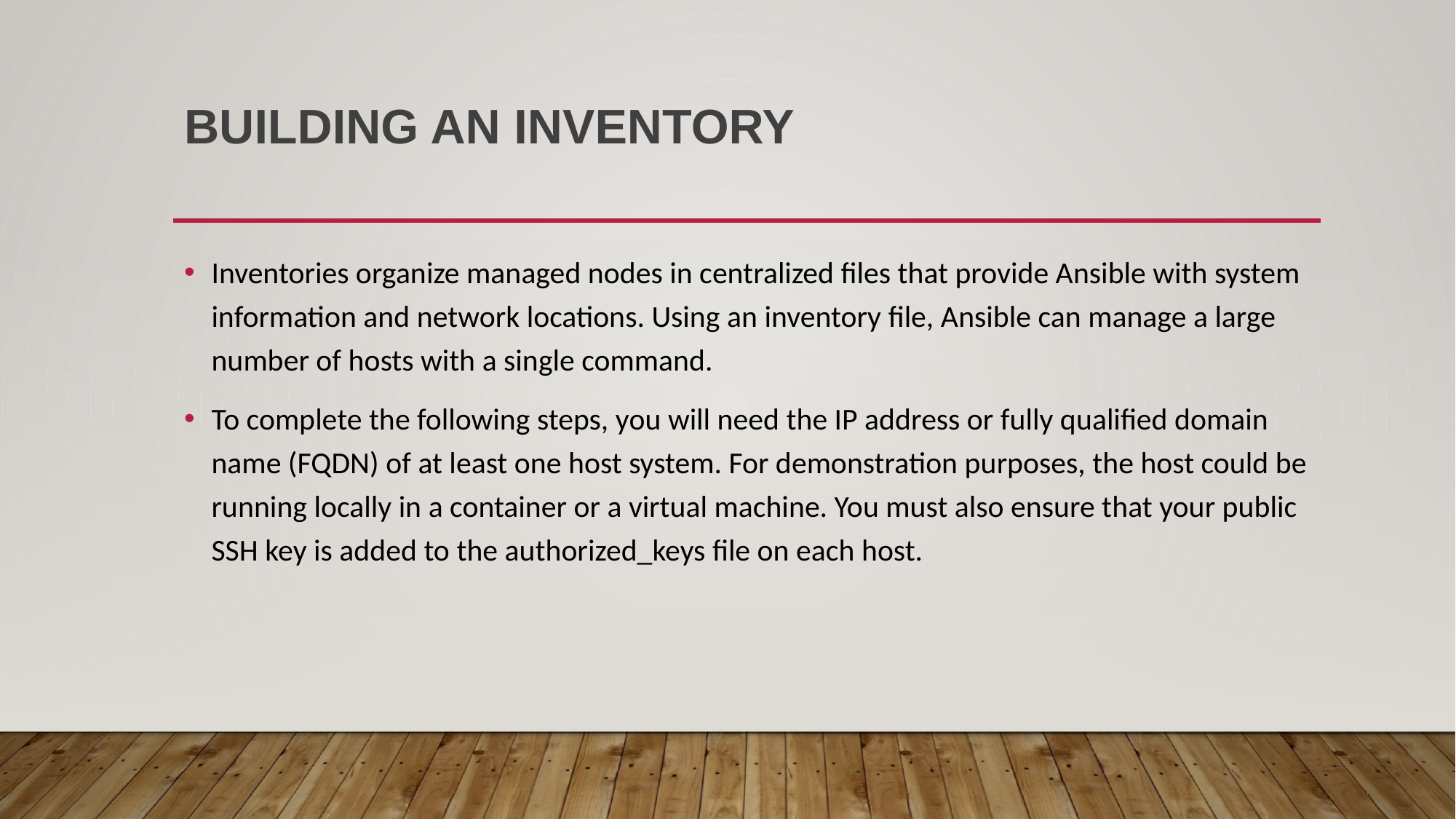

# Building an inventory
Inventories organize managed nodes in centralized files that provide Ansible with system information and network locations. Using an inventory file, Ansible can manage a large number of hosts with a single command.
To complete the following steps, you will need the IP address or fully qualified domain name (FQDN) of at least one host system. For demonstration purposes, the host could be running locally in a container or a virtual machine. You must also ensure that your public SSH key is added to the authorized_keys file on each host.